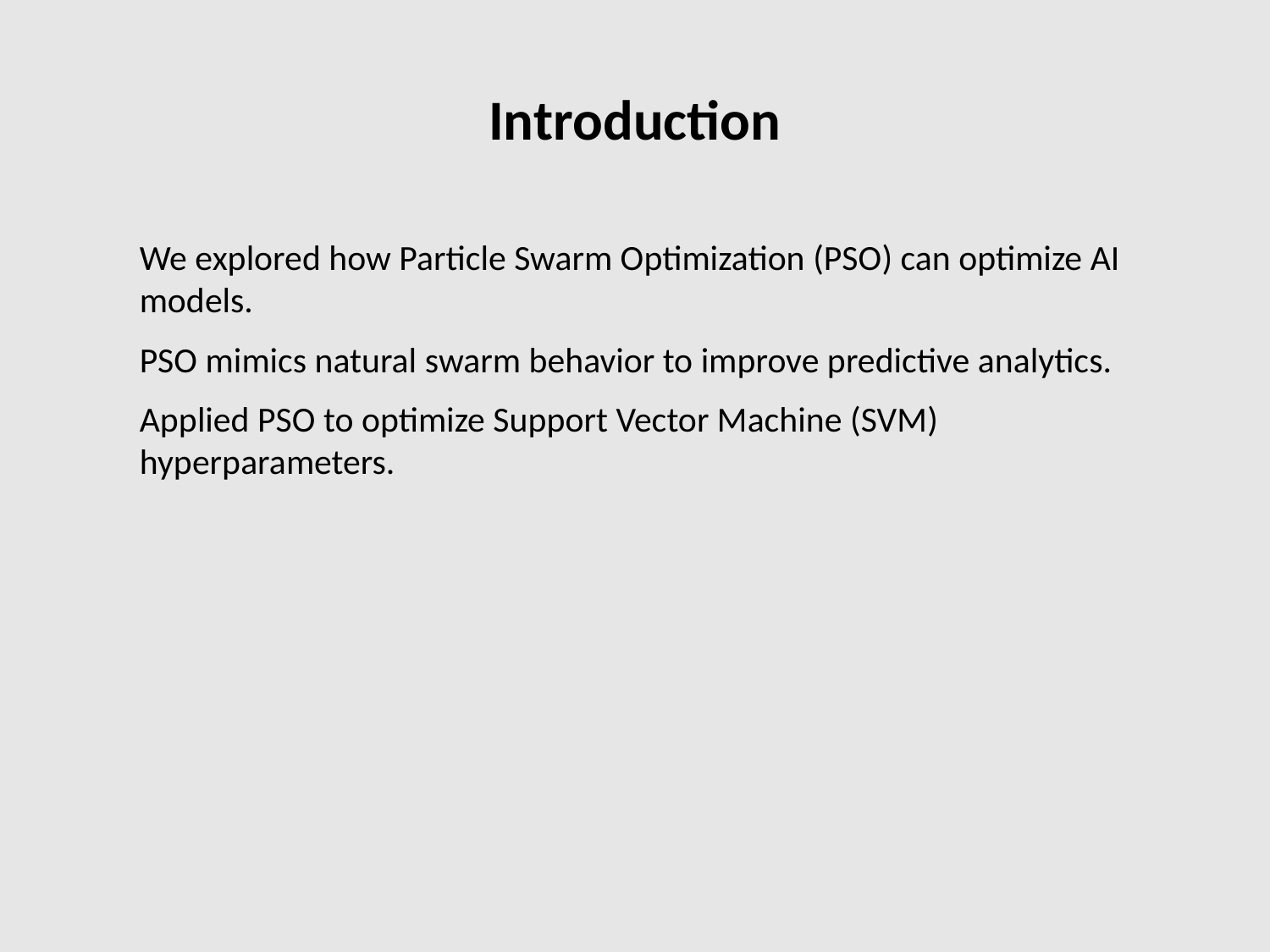

# Introduction

We explored how Particle Swarm Optimization (PSO) can optimize AI models.
PSO mimics natural swarm behavior to improve predictive analytics.
Applied PSO to optimize Support Vector Machine (SVM) hyperparameters.